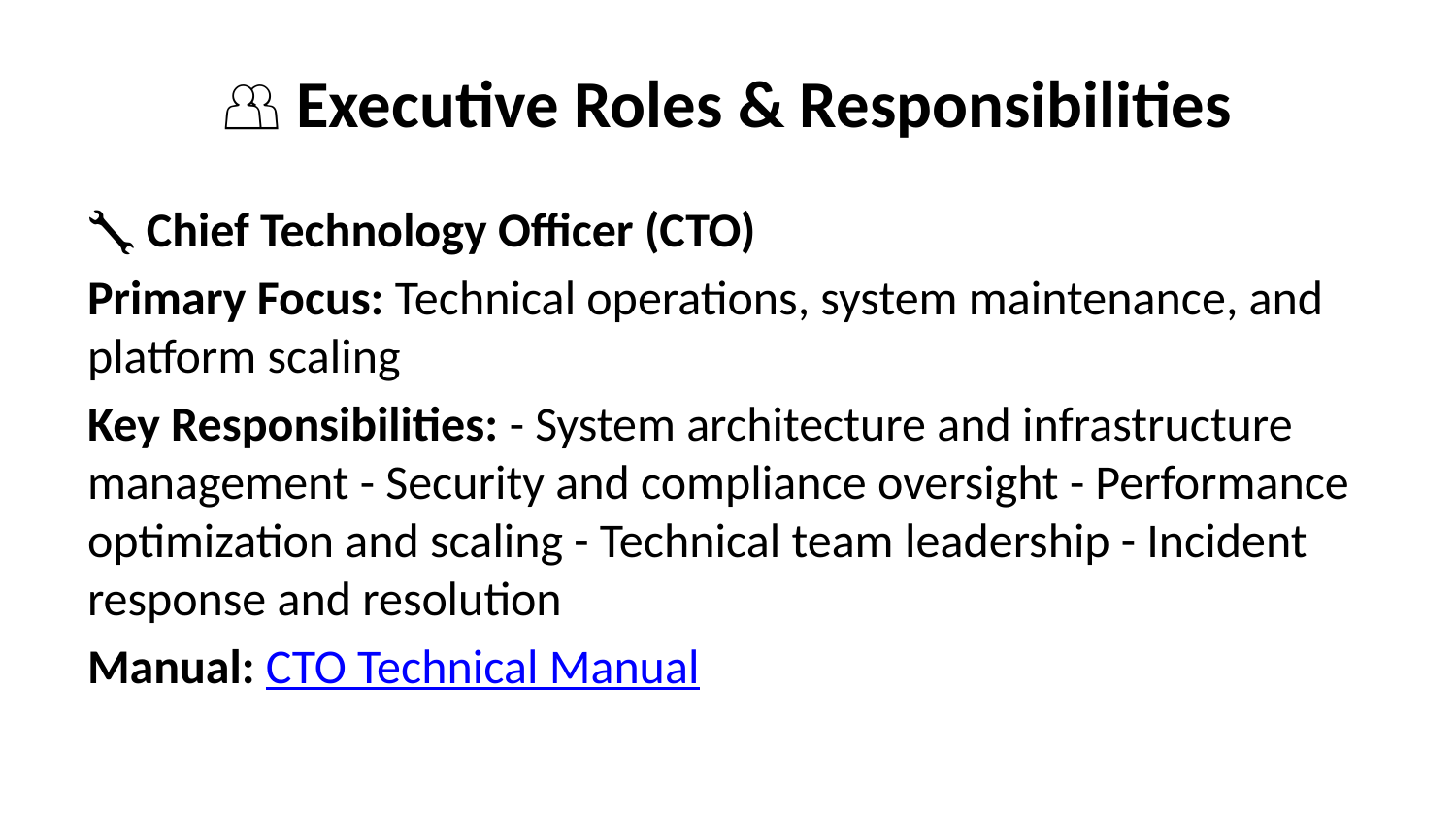

# 👥 Executive Roles & Responsibilities
🔧 Chief Technology Officer (CTO)
Primary Focus: Technical operations, system maintenance, and platform scaling
Key Responsibilities: - System architecture and infrastructure management - Security and compliance oversight - Performance optimization and scaling - Technical team leadership - Incident response and resolution
Manual: CTO Technical Manual